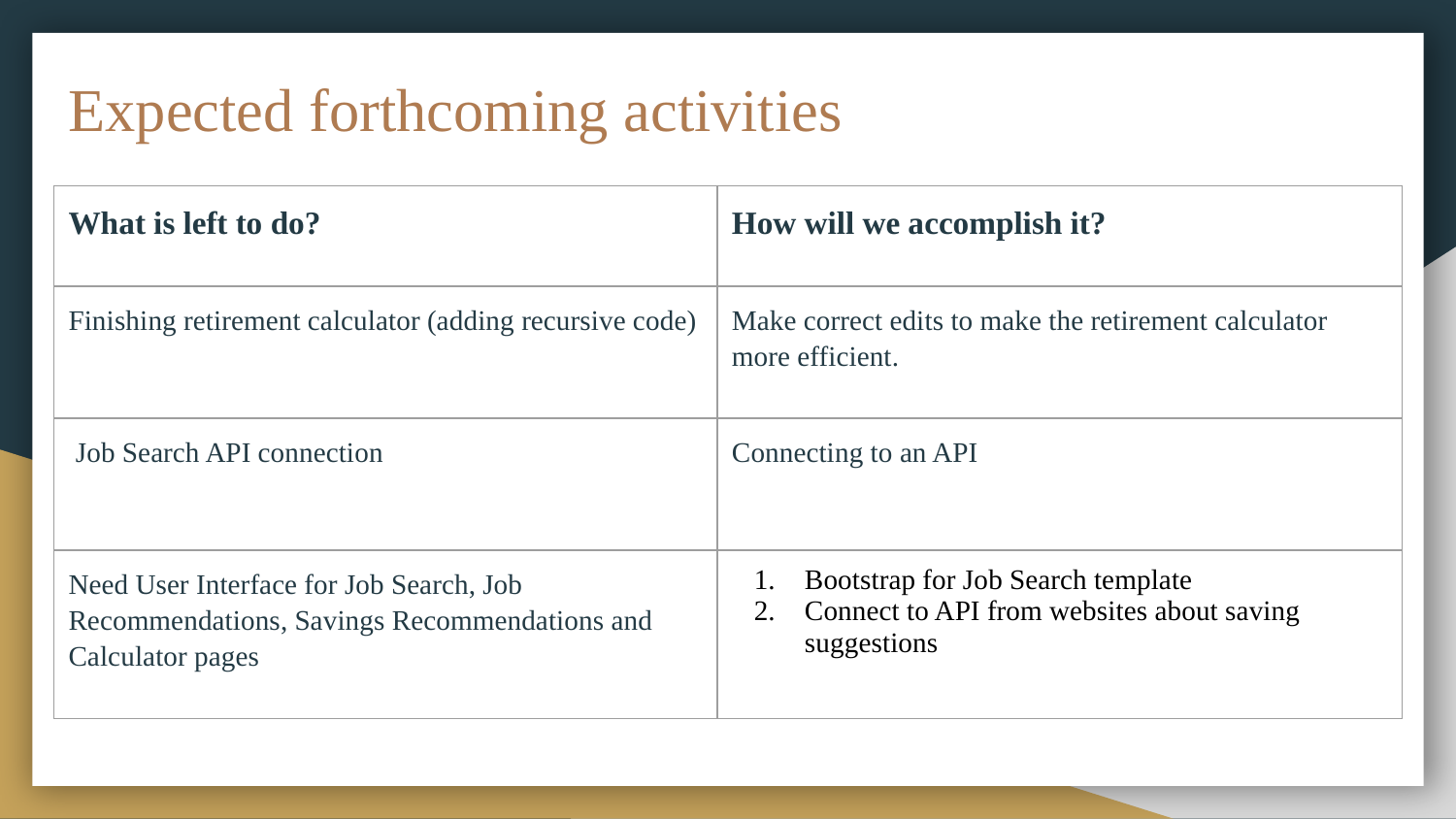

# Expected forthcoming activities
| What is left to do? | How will we accomplish it? |
| --- | --- |
| Finishing retirement calculator (adding recursive code) | Make correct edits to make the retirement calculator more efficient. |
| Job Search API connection | Connecting to an API |
| Need User Interface for Job Search, Job Recommendations, Savings Recommendations and Calculator pages | Bootstrap for Job Search template Connect to API from websites about saving suggestions |